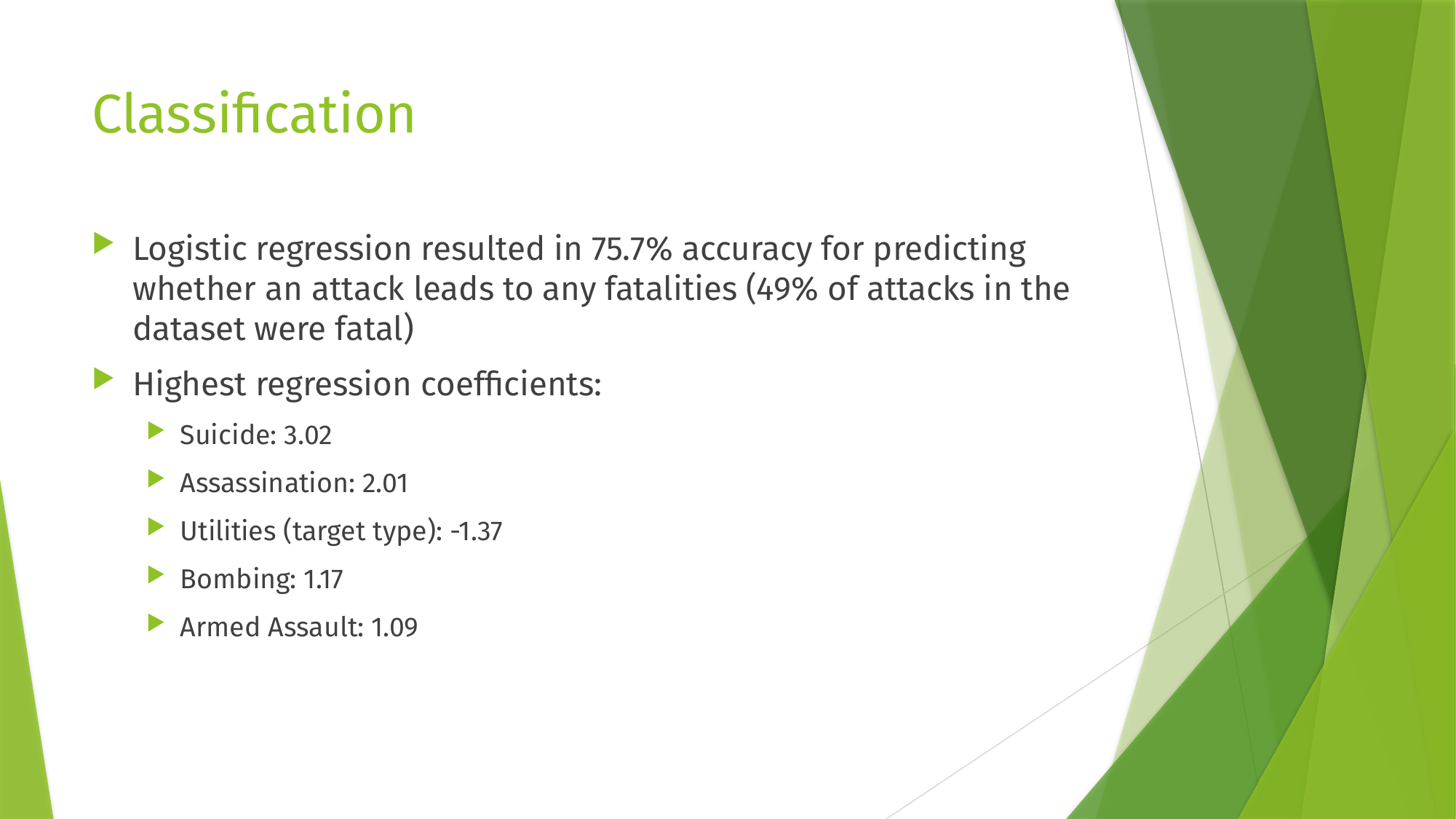

# Classification
Logistic regression resulted in 75.7% accuracy for predicting whether an attack leads to any fatalities (49% of attacks in the dataset were fatal)
Highest regression coefficients:
Suicide: 3.02
Assassination: 2.01
Utilities (target type): -1.37
Bombing: 1.17
Armed Assault: 1.09